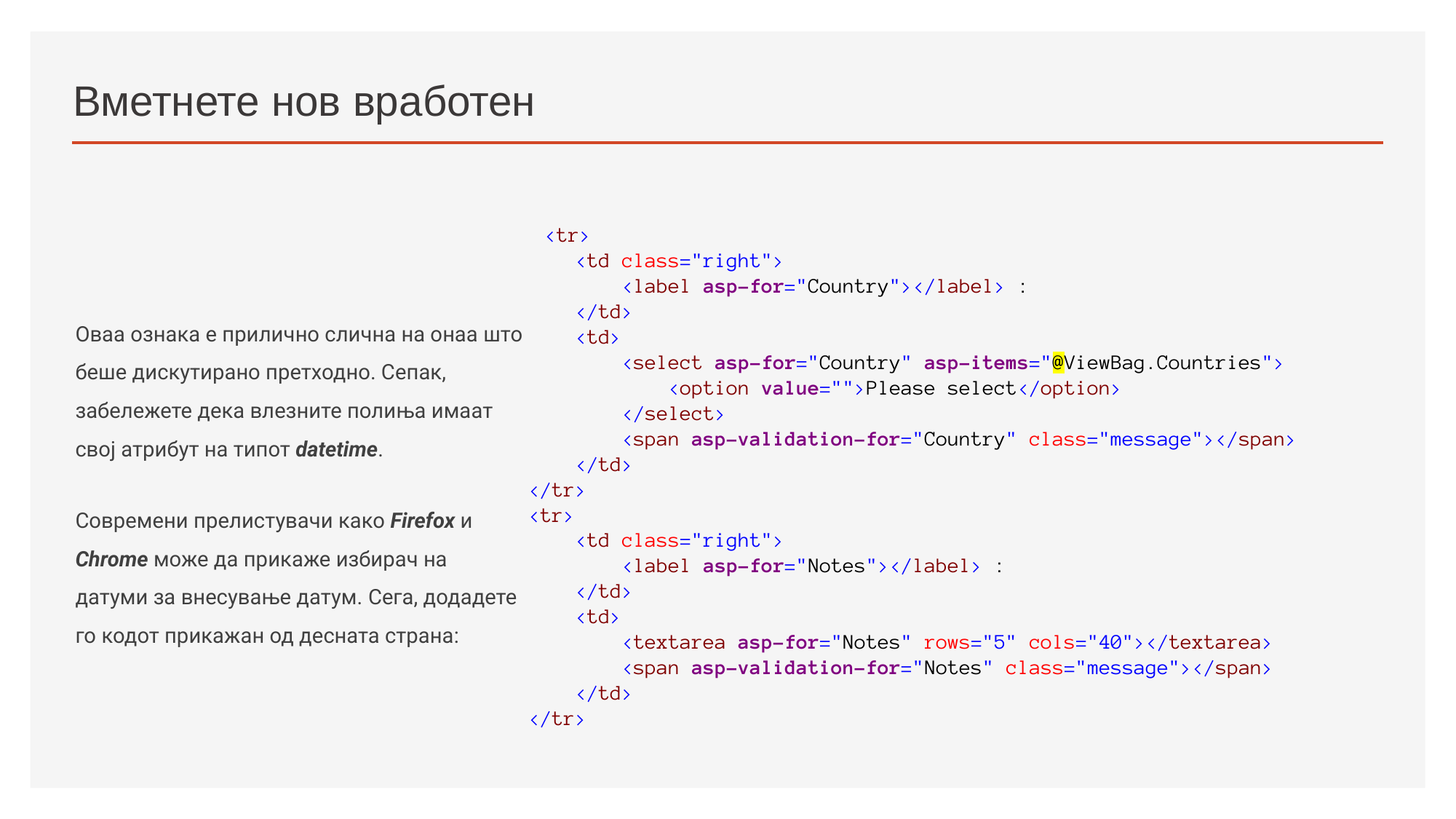

# Вметнете нов вработен

Оваа ознака е прилично слична на онаа што беше дискутирано претходно. Сепак, забележете дека влезните полиња имаат свој атрибут на типот datetime.
Современи прелистувачи како Firefox и Chrome може да прикаже избирач на датуми за внесување датум. Сега, додадете го кодот прикажан од десната страна:
 	<tr>
            <td class="right">
                <label asp-for="Country"></label> :
            </td>
            <td>
                <select asp-for="Country" asp-items="@ViewBag.Countries">
                    <option value="">Please select</option>
                </select>
                <span asp-validation-for="Country" class="message"></span>
            </td>
        </tr>
        <tr>
            <td class="right">
                <label asp-for="Notes"></label> :
            </td>
            <td>
                <textarea asp-for="Notes" rows="5" cols="40"></textarea>
                <span asp-validation-for="Notes" class="message"></span>
            </td>
        </tr>